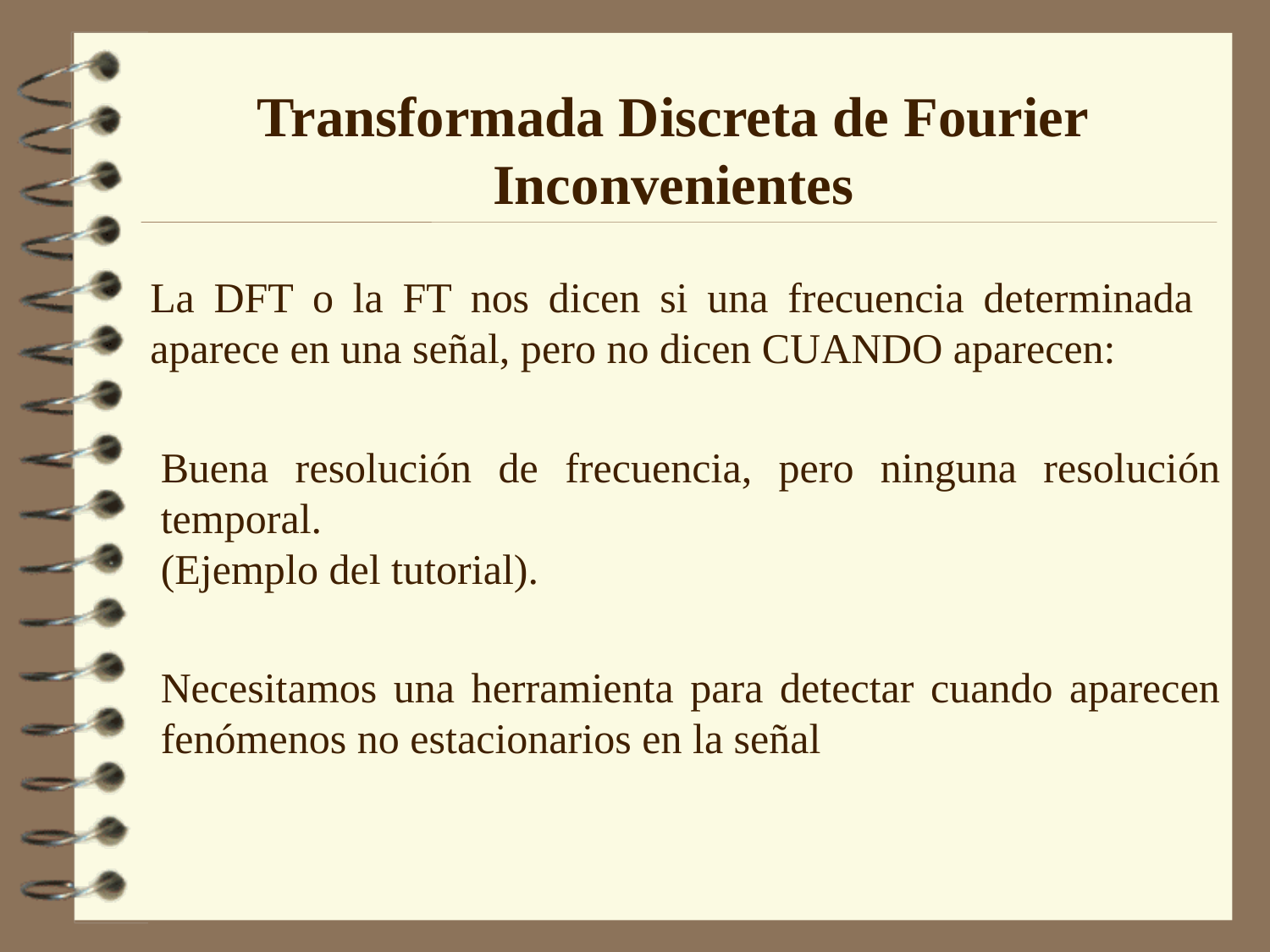

Transformada Discreta de Fourier
Inconvenientes
La DFT o la FT nos dicen si una frecuencia determinada aparece en una señal, pero no dicen CUANDO aparecen:
Buena resolución de frecuencia, pero ninguna resolución temporal.
(Ejemplo del tutorial).
Necesitamos una herramienta para detectar cuando aparecen fenómenos no estacionarios en la señal